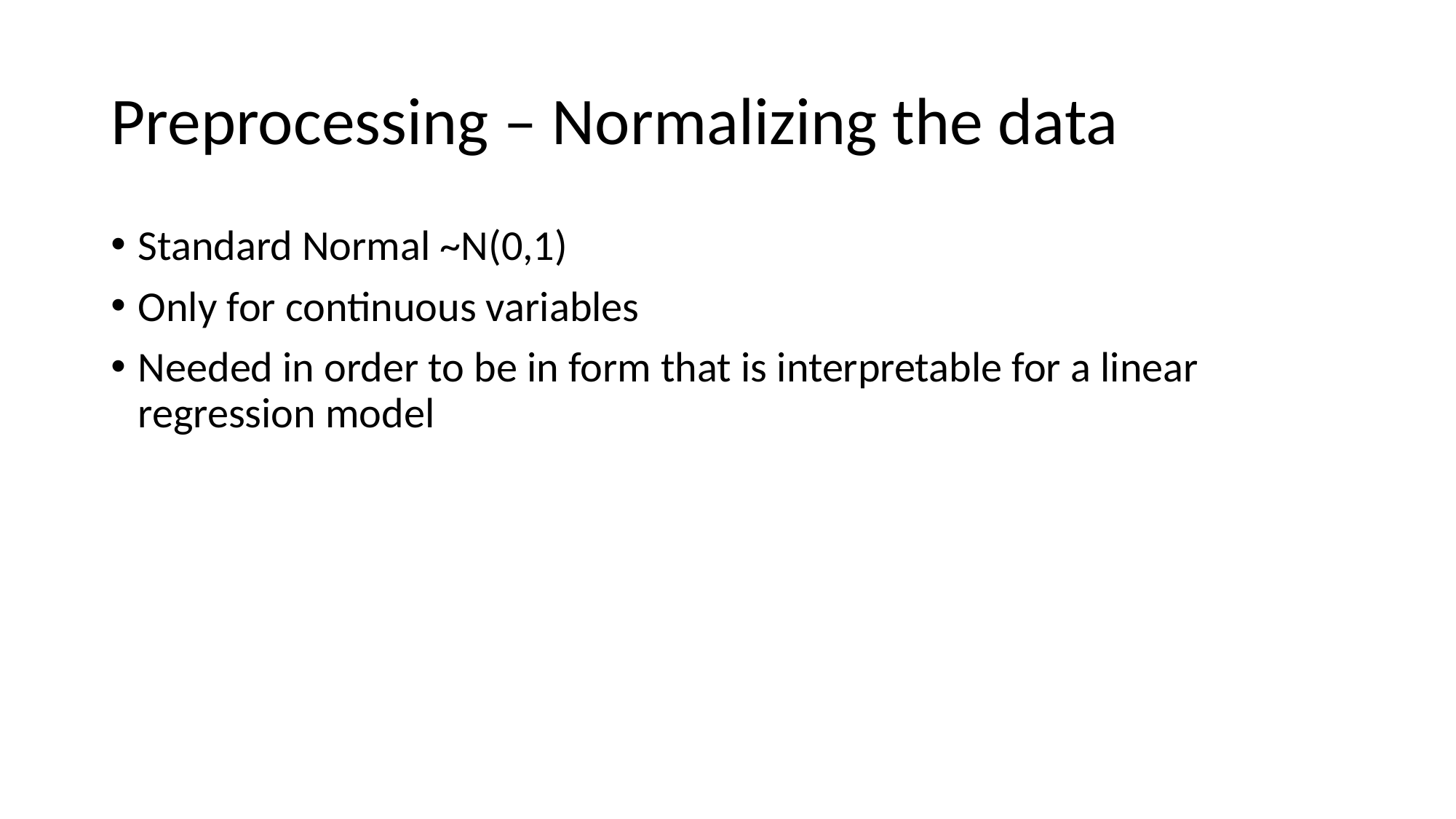

# Preprocessing – Normalizing the data
Standard Normal ~N(0,1)
Only for continuous variables
Needed in order to be in form that is interpretable for a linear regression model